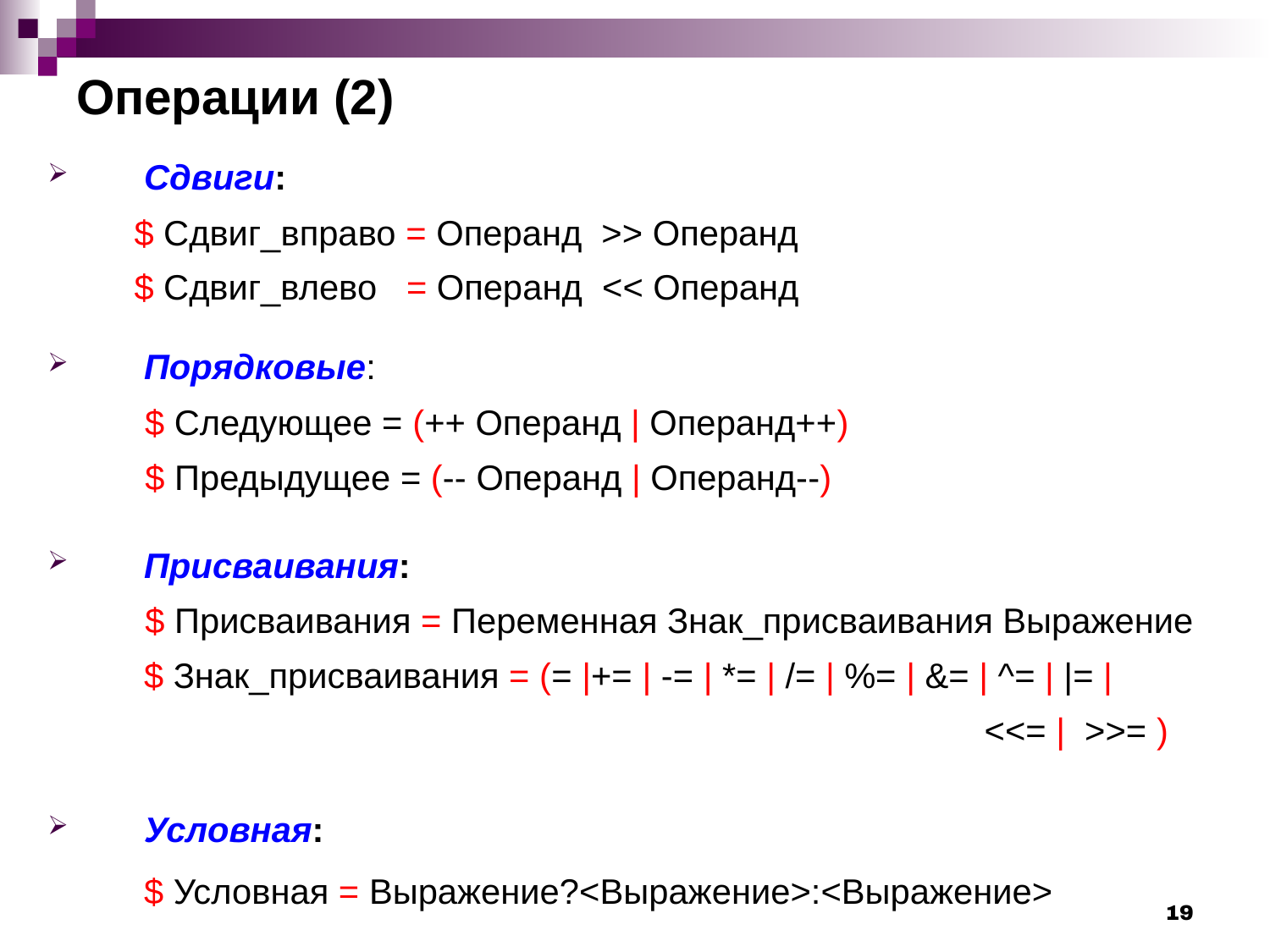

# Операции (2)
     Сдвиги:
	    $ Сдвиг_вправо = Операнд  >> Операнд
	    $ Сдвиг_влево   = Операнд  << Операнд

     Порядковые:
          $ Следующее = (++ Операнд | Операнд++)
          $ Предыдущее = (-- Операнд | Операнд--)

     Присваивания:
          $ Присваивания = Переменная Знак_присваивания Выражение
	     $ Знак_присваивания = (= |+= | -= | *= | /= | %= | &= | ^= | |= |   								<<= |  >>= )

     Условная:
	     $ Условная = Выражение?<Выражение>:<Выражение>

19